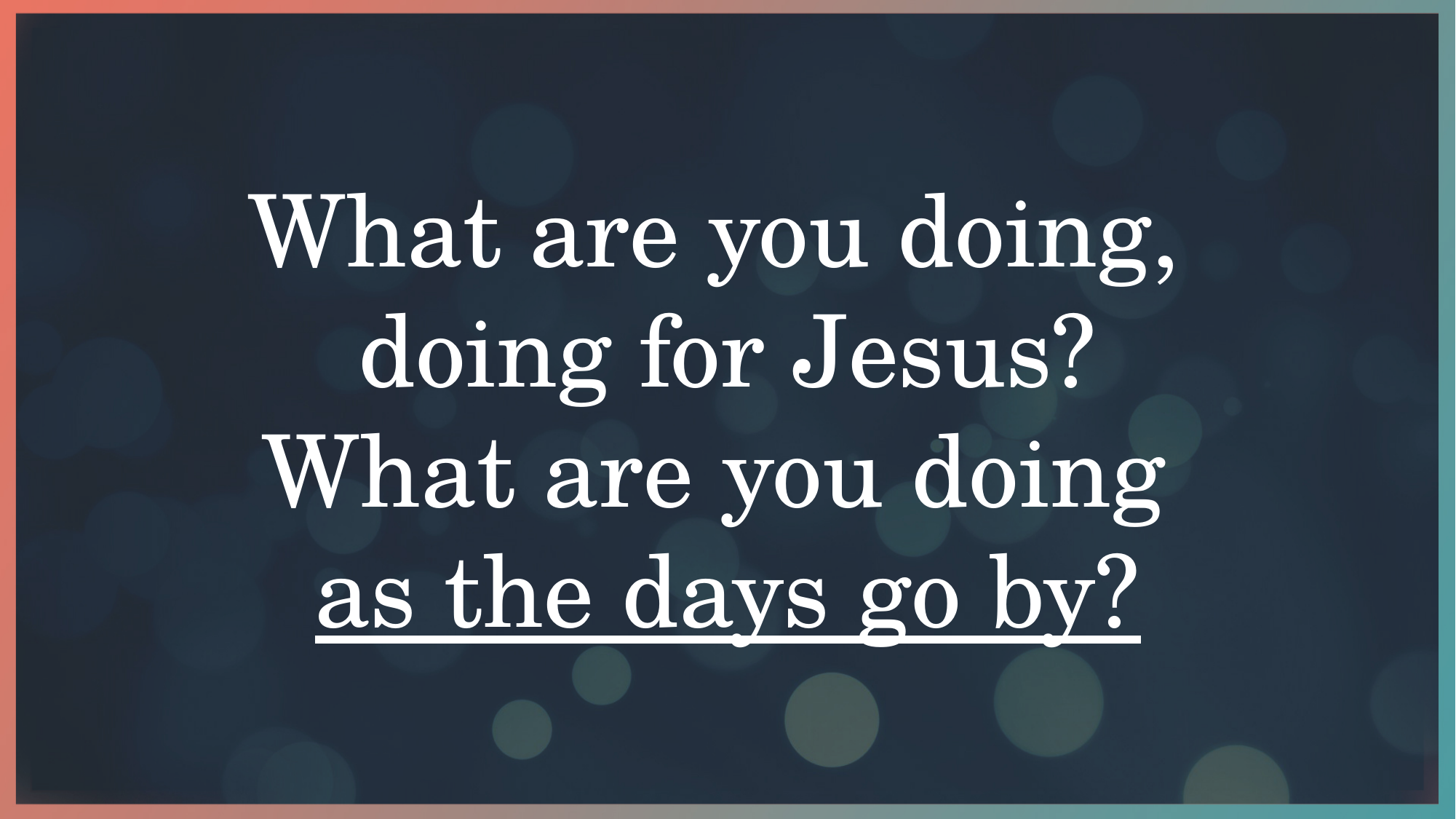

What are you doing,
doing for Jesus?
What are you doing
as the days go by?